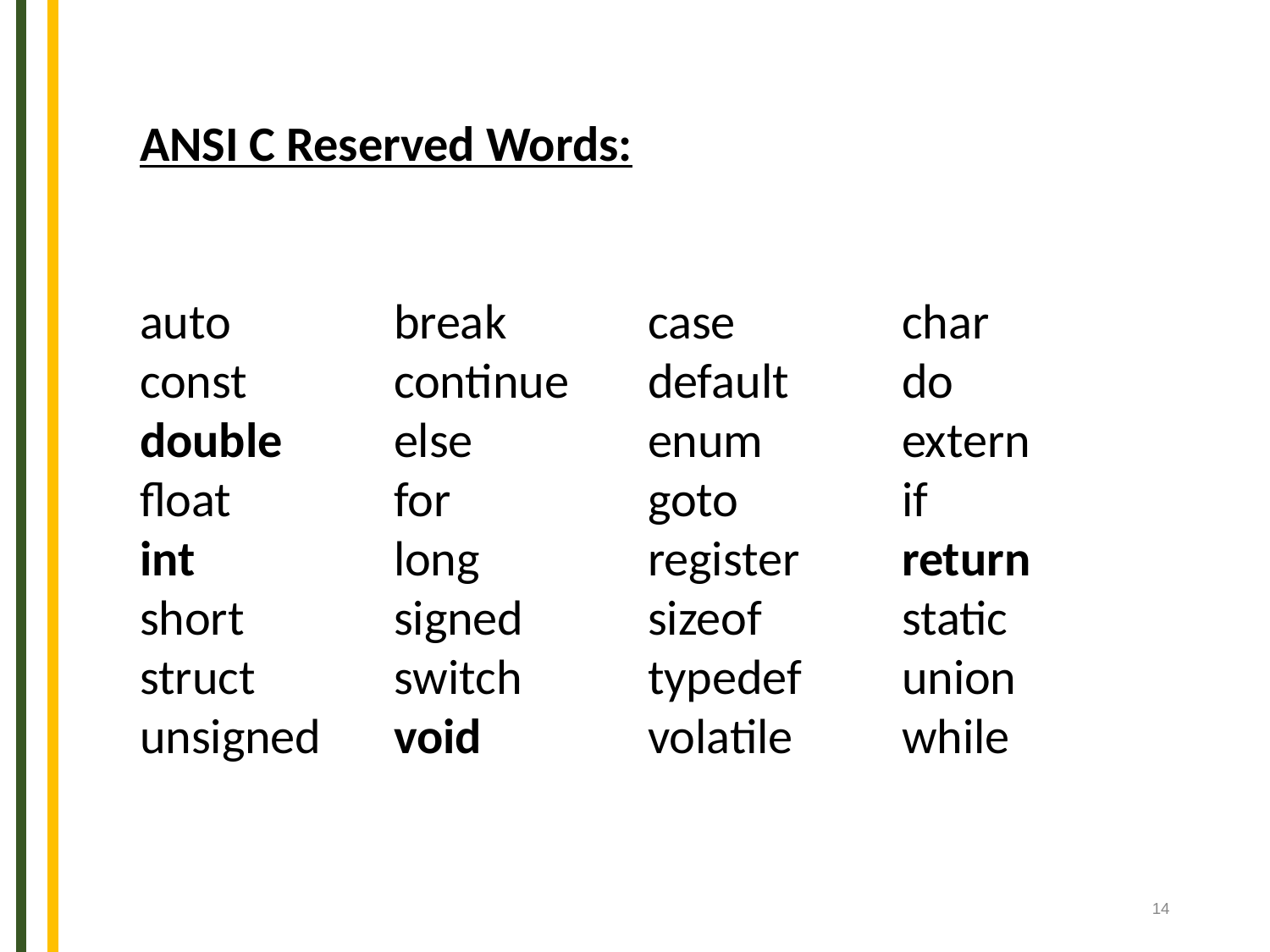

ANSI C Reserved Words:

auto		break		case		char
const		continue	default	do
double	else		enum		extern
float		for		goto		if
int		long		register	return
short		signed	sizeof		static
struct		switch	typedef	union
unsigned	void		volatile	while

14